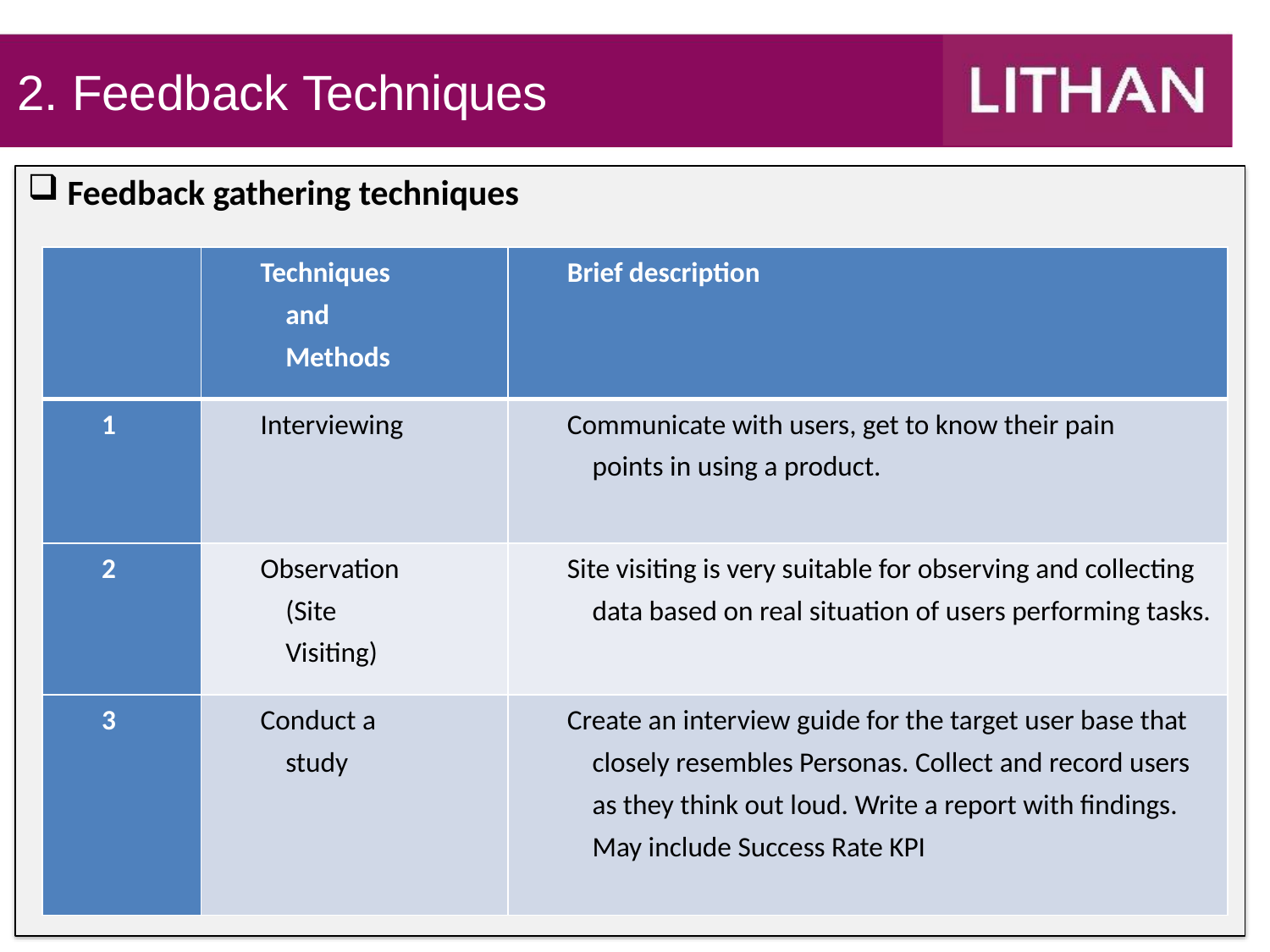

# 2. Feedback Techniques

Feedback gathering techniques
|  | Techniques and Methods | Brief description |
| --- | --- | --- |
| 1 | Interviewing | Communicate with users, get to know their pain points in using a product. |
| 2 | Observation (Site Visiting) | Site visiting is very suitable for observing and collecting data based on real situation of users performing tasks. |
| 3 | Conduct a study | Create an interview guide for the target user base that closely resembles Personas. Collect and record users as they think out loud. Write a report with findings. May include Success Rate KPI |